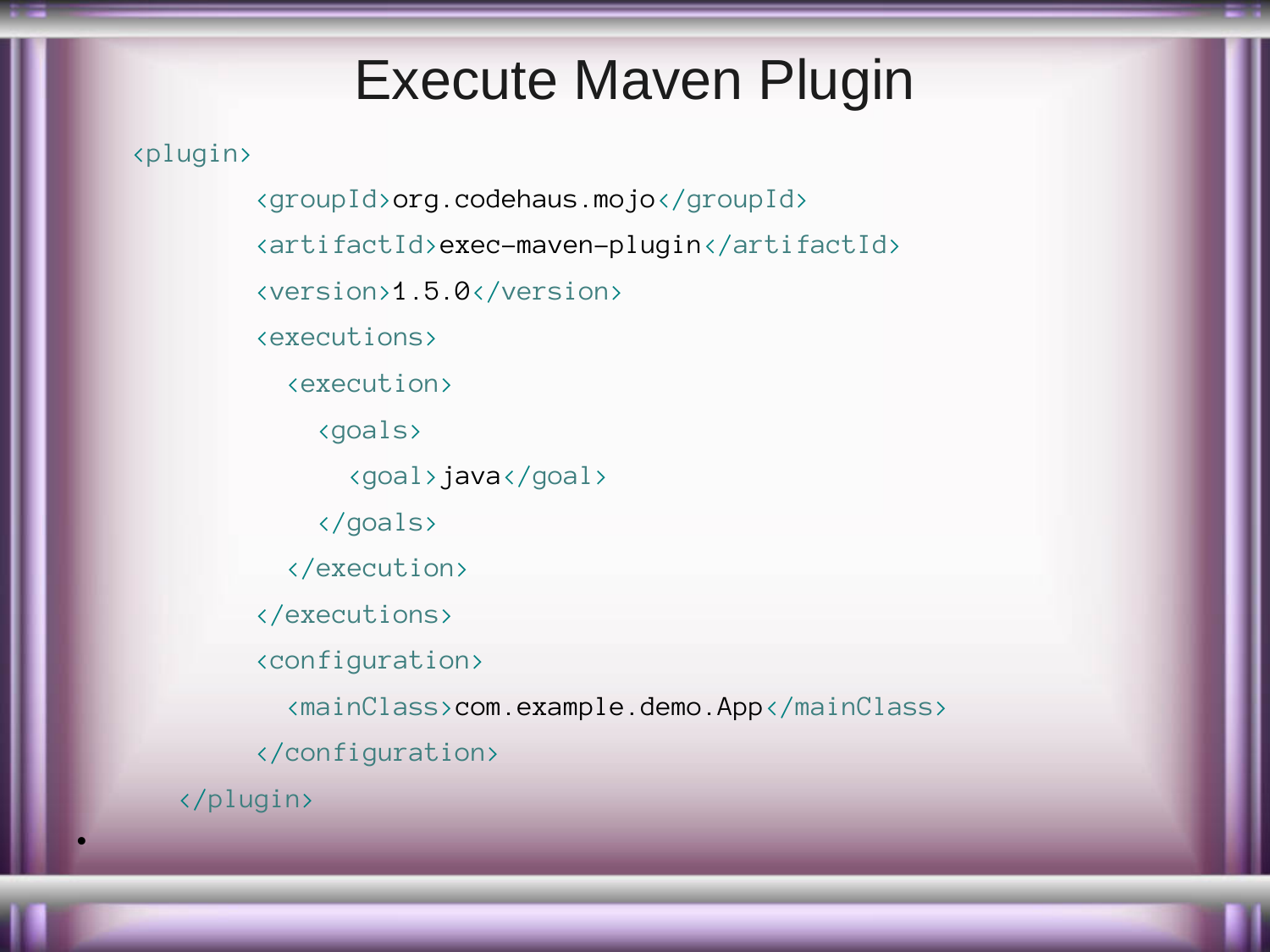

# Execute Maven Plugin
<plugin>
        <groupId>org.codehaus.mojo</groupId>
        <artifactId>exec-maven-plugin</artifactId>
        <version>1.5.0</version>
        <executions>
          <execution>
            <goals>
              <goal>java</goal>
            </goals>
          </execution>
        </executions>
        <configuration>
          <mainClass>com.example.demo.App</mainClass>
        </configuration>
   </plugin>